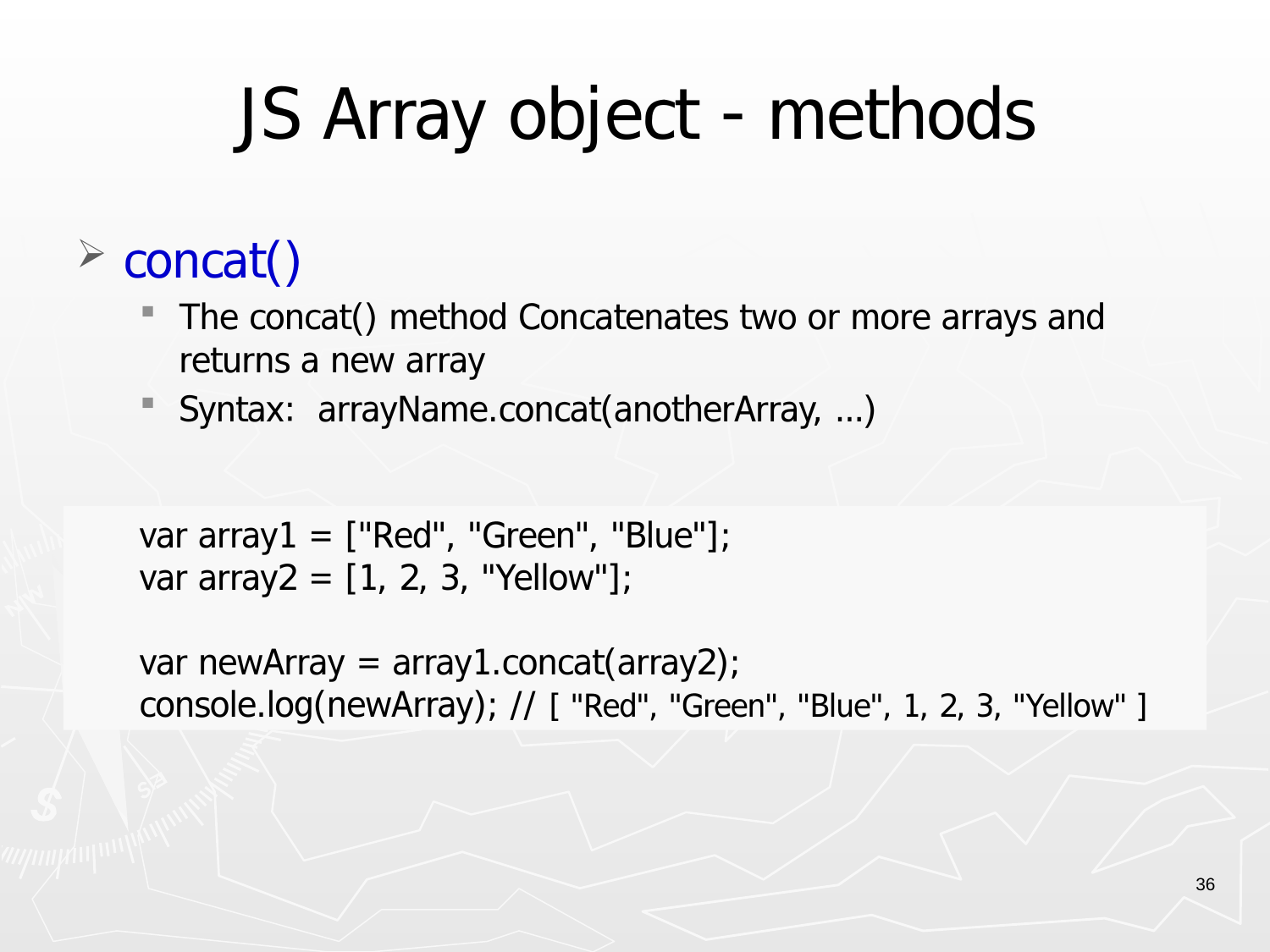

# JS Array object - methods
concat()
The concat() method Concatenates two or more arrays and returns a new array
Syntax:  arrayName.concat(anotherArray, …)
var array1 = ["Red", "Green", "Blue"];
var array2 = [1, 2, 3, "Yellow"];

var newArray = array1.concat(array2);
console.log(newArray); // [ "Red", "Green", "Blue", 1, 2, 3, "Yellow" ]
36